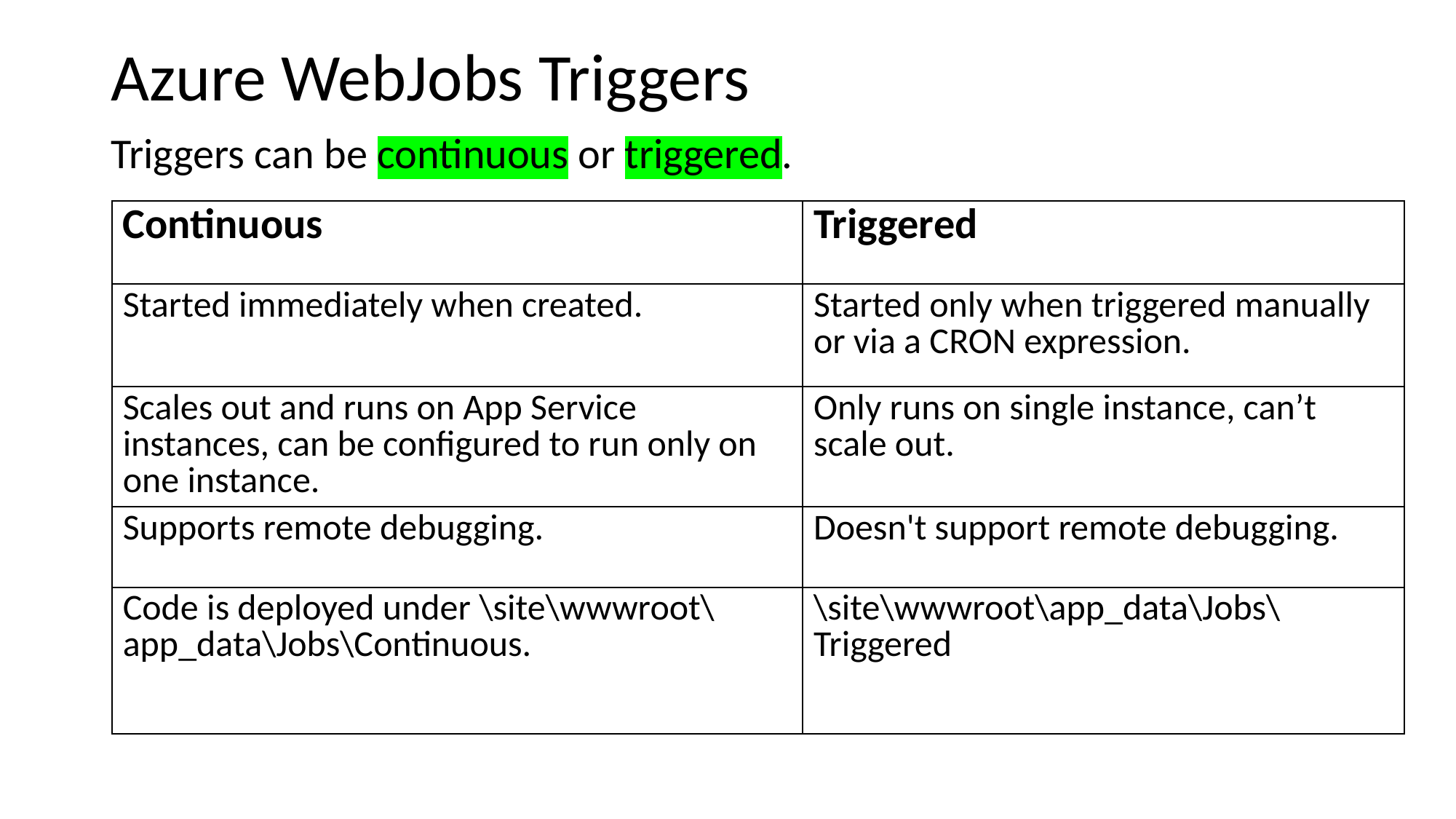

# Azure WebJobs Triggers
Triggers can be continuous or triggered.

| Continuous | Triggered |
| --- | --- |
| Started immediately when created. | Started only when triggered manually or via a CRON expression. |
| Scales out and runs on App Service instances, can be configured to run only on one instance. | Only runs on single instance, can’t scale out. |
| Supports remote debugging. | Doesn't support remote debugging. |
| Code is deployed under \site\wwwroot\app\_data\Jobs\Continuous. | \site\wwwroot\app\_data\Jobs\Triggered |